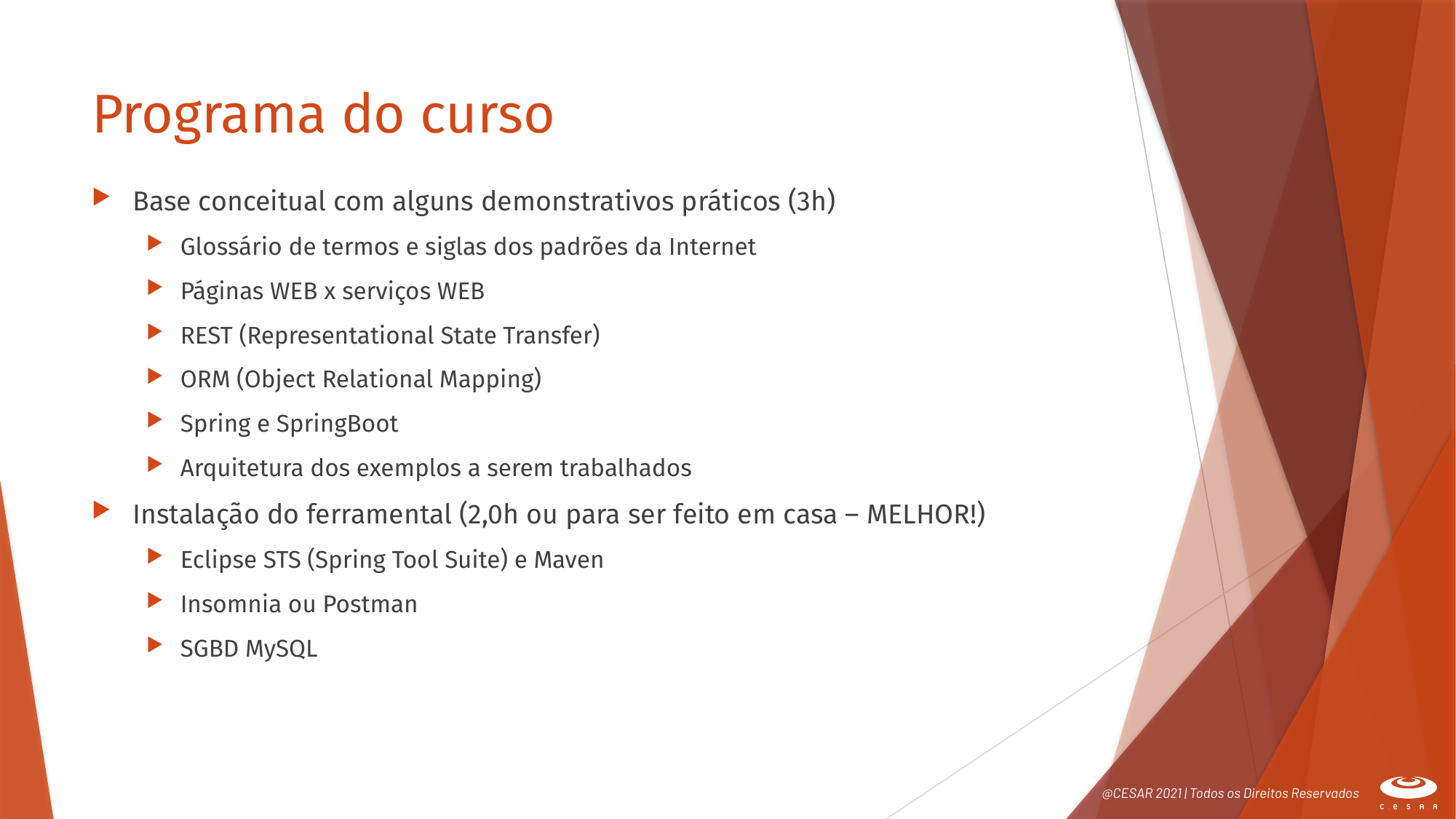

# Programa do curso
Base conceitual com alguns demonstrativos práticos (3h)
Glossário de termos e siglas dos padrões da Internet
Páginas WEB x serviços WEB
REST (Representational State Transfer)
ORM (Object Relational Mapping)
Spring e SpringBoot
Arquitetura dos exemplos a serem trabalhados
Instalação do ferramental (2,0h ou para ser feito em casa – MELHOR!)
Eclipse STS (Spring Tool Suite) e Maven
Insomnia ou Postman
SGBD MySQL